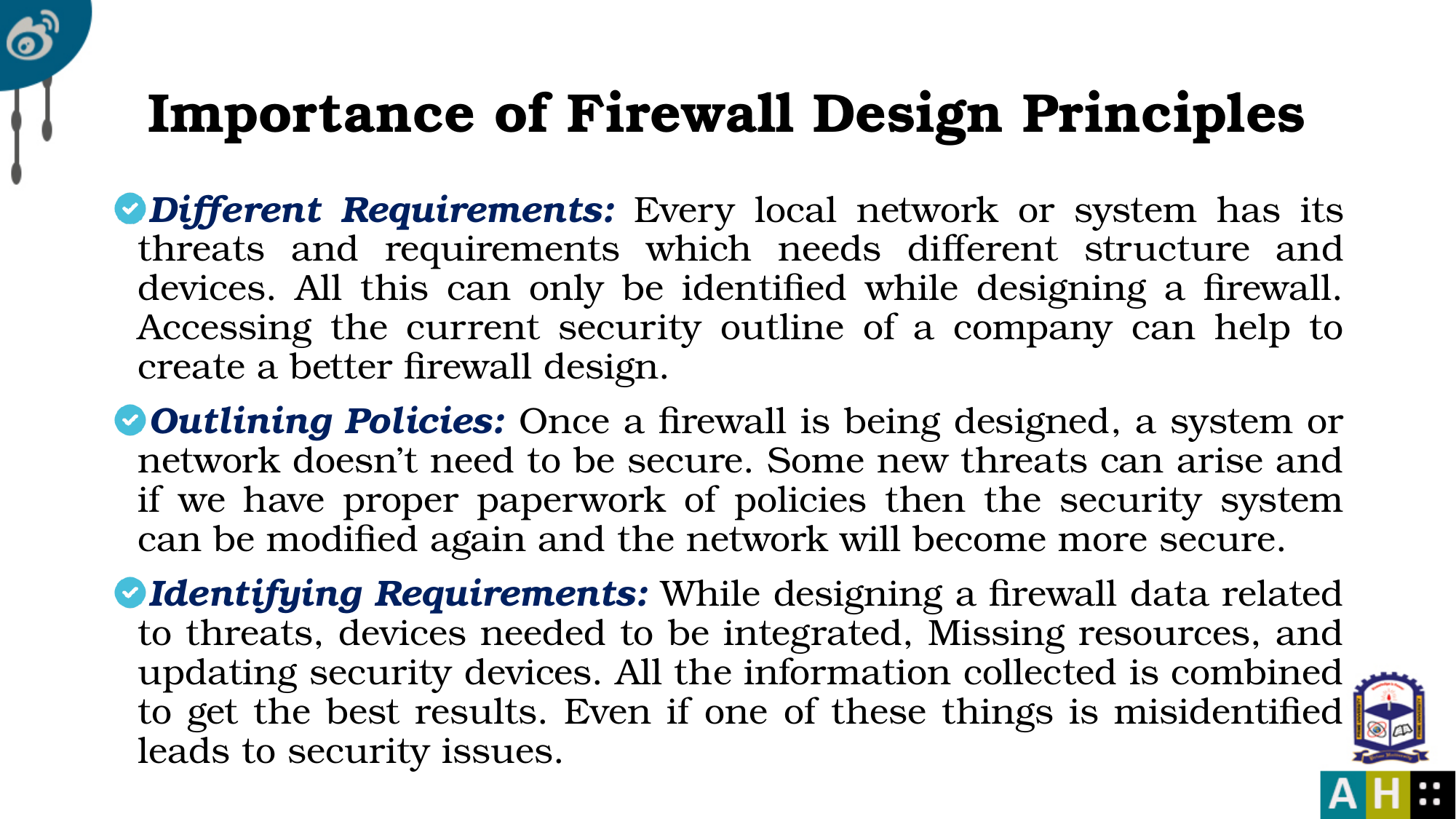

# Importance of Firewall Design Principles
Different Requirements: Every local network or system has its threats and requirements which needs different structure and devices. All this can only be identified while designing a firewall. Accessing the current security outline of a company can help to create a better firewall design.
Outlining Policies: Once a firewall is being designed, a system or network doesn’t need to be secure. Some new threats can arise and if we have proper paperwork of policies then the security system can be modified again and the network will become more secure.
Identifying Requirements: While designing a firewall data related to threats, devices needed to be integrated, Missing resources, and updating security devices. All the information collected is combined to get the best results. Even if one of these things is misidentified leads to security issues.